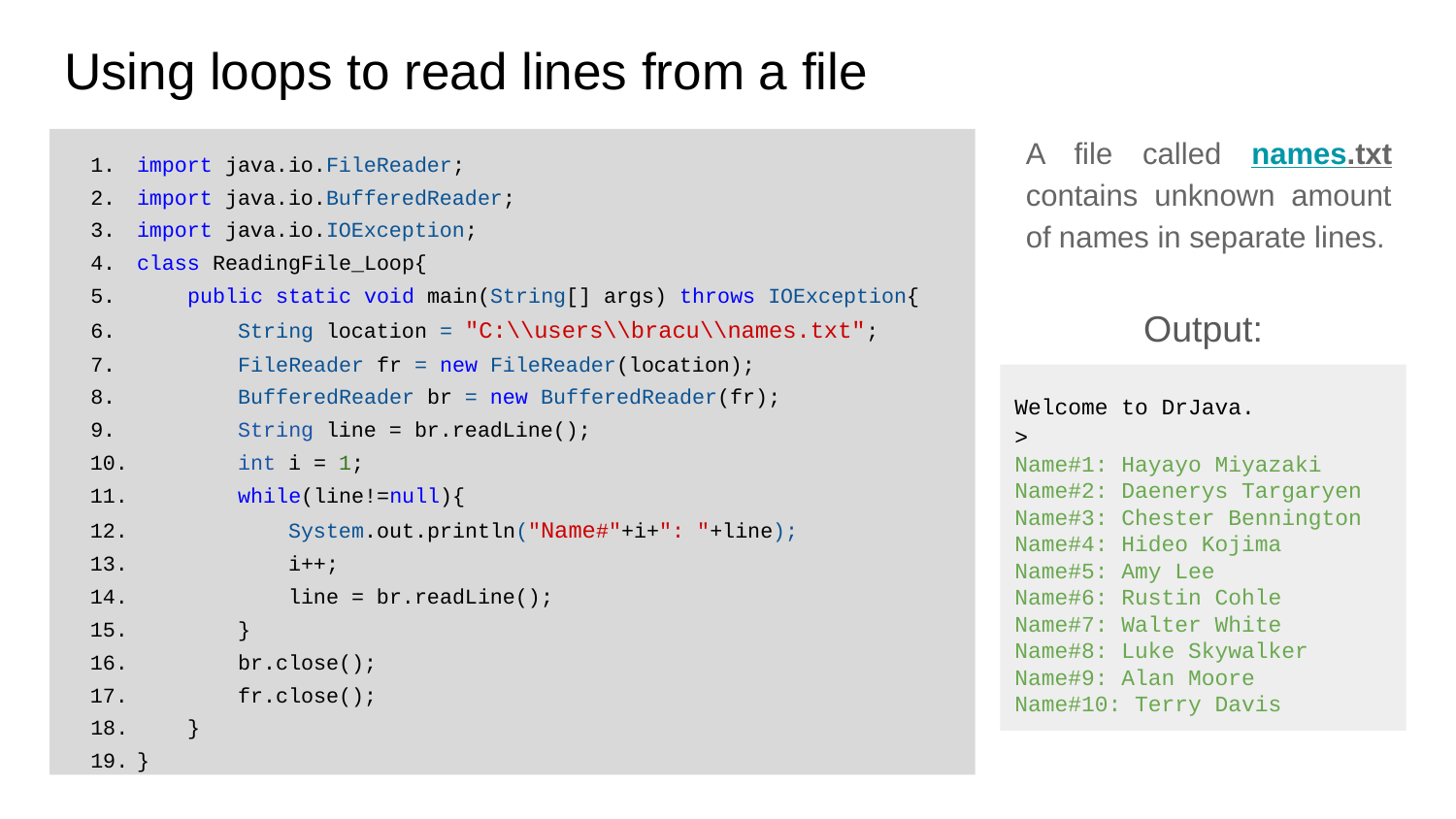

# Using loops to read lines from a file
A file called names.txt contains unknown amount of names in separate lines.
import java.io.FileReader;
import java.io.BufferedReader;
import java.io.IOException;
class ReadingFile_Loop{
    public static void main(String[] args) throws IOException{
        String location = "C:\\users\\bracu\\names.txt";
        FileReader fr = new FileReader(location);
        BufferedReader br = new BufferedReader(fr);
        String line = br.readLine();
        int i = 1;
        while(line!=null){
            System.out.println("Name#"+i+": "+line);
            i++;
            line = br.readLine();
        }
        br.close();
        fr.close();
    }
}
Output:
Welcome to DrJava.
>
Name#1: Hayayo Miyazaki
Name#2: Daenerys Targaryen
Name#3: Chester Bennington
Name#4: Hideo Kojima
Name#5: Amy Lee
Name#6: Rustin Cohle
Name#7: Walter White
Name#8: Luke Skywalker
Name#9: Alan Moore
Name#10: Terry Davis